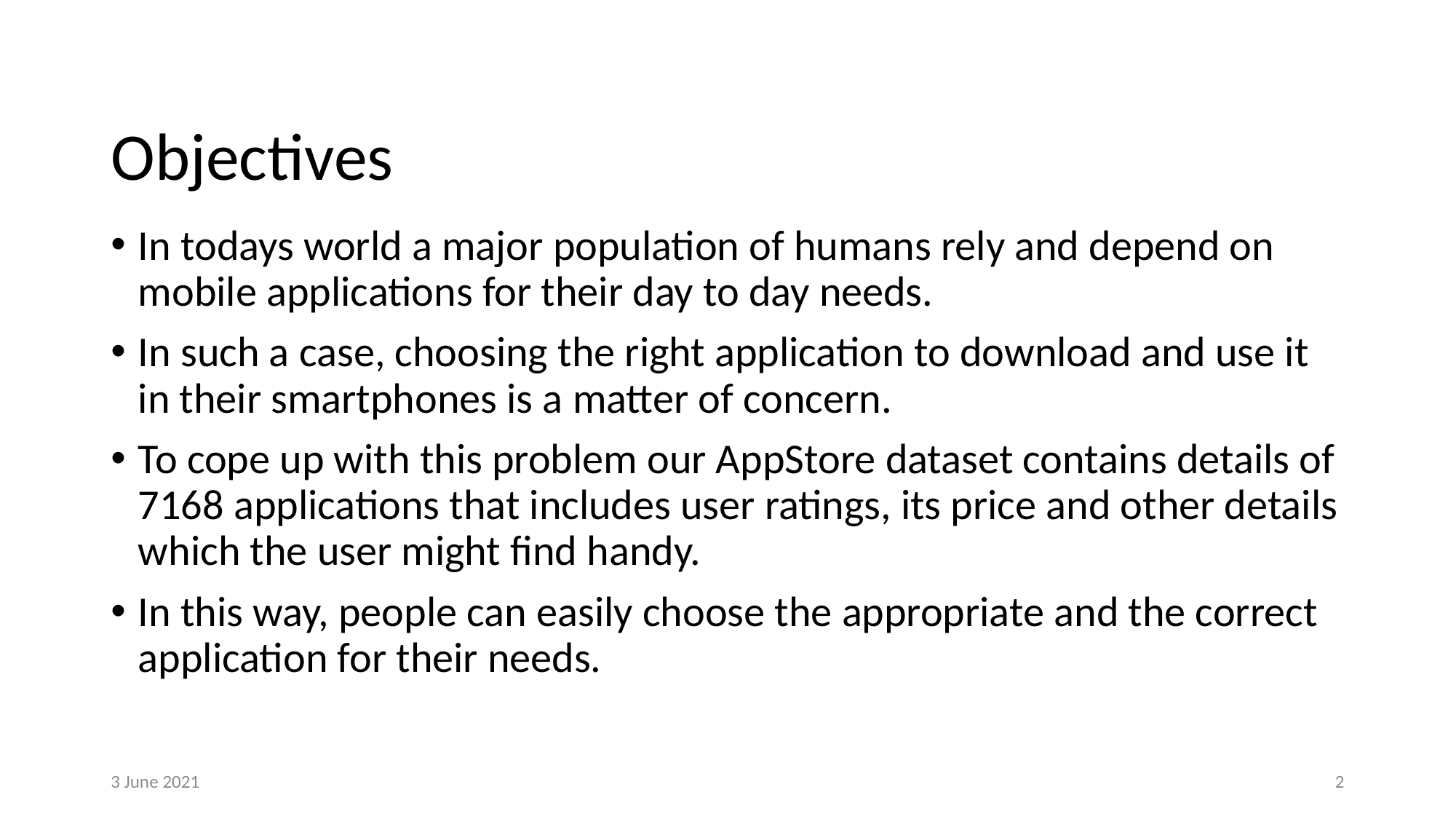

# Objectives
In todays world a major population of humans rely and depend on mobile applications for their day to day needs.
In such a case, choosing the right application to download and use it in their smartphones is a matter of concern.
To cope up with this problem our AppStore dataset contains details of 7168 applications that includes user ratings, its price and other details which the user might find handy.
In this way, people can easily choose the appropriate and the correct application for their needs.

3 June 2021
2